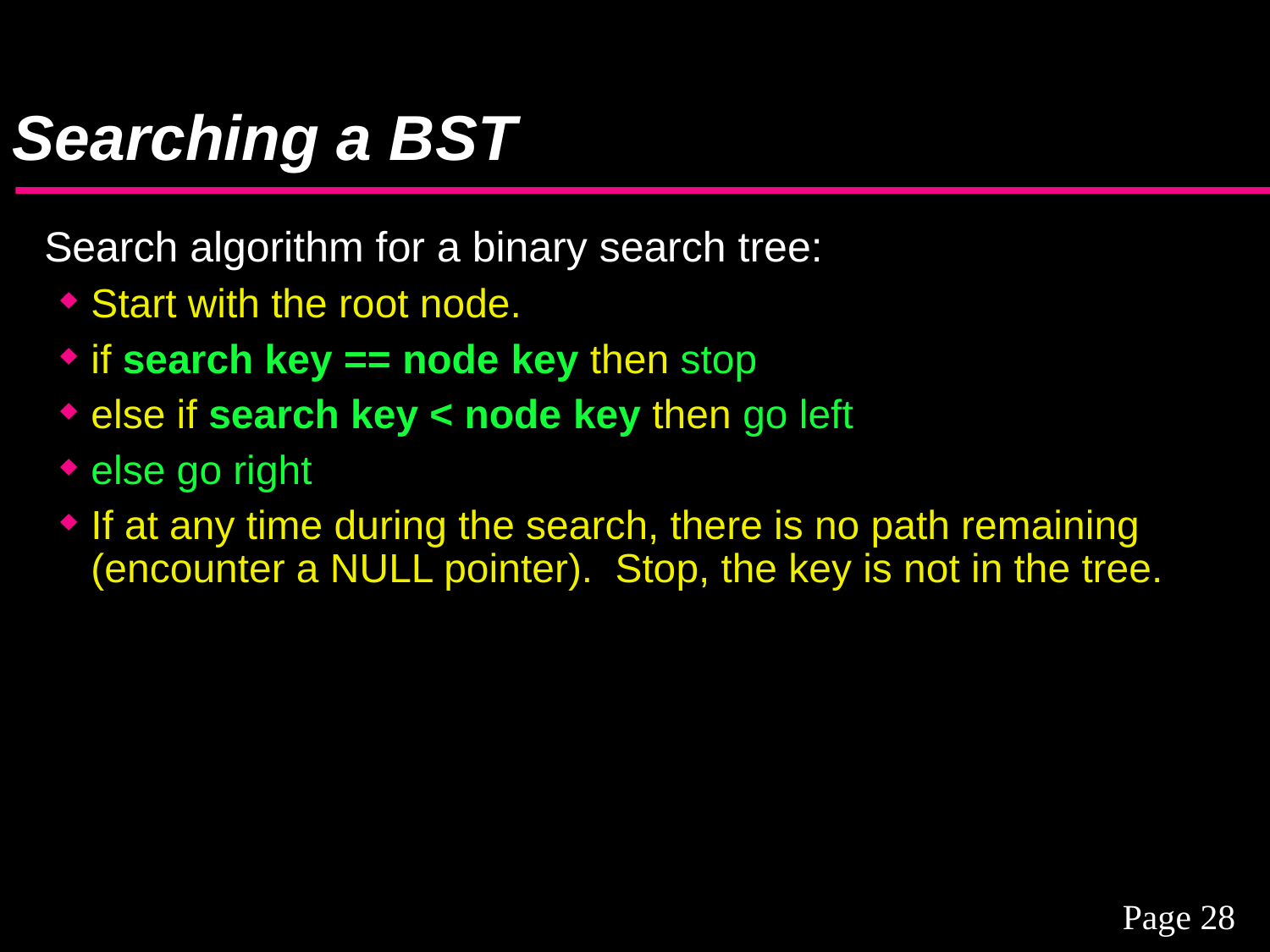

# Searching a BST
Search algorithm for a binary search tree:
Start with the root node.
if search key == node key then stop
else if search key < node key then go left
else go right
If at any time during the search, there is no path remaining (encounter a NULL pointer).  Stop, the key is not in the tree.